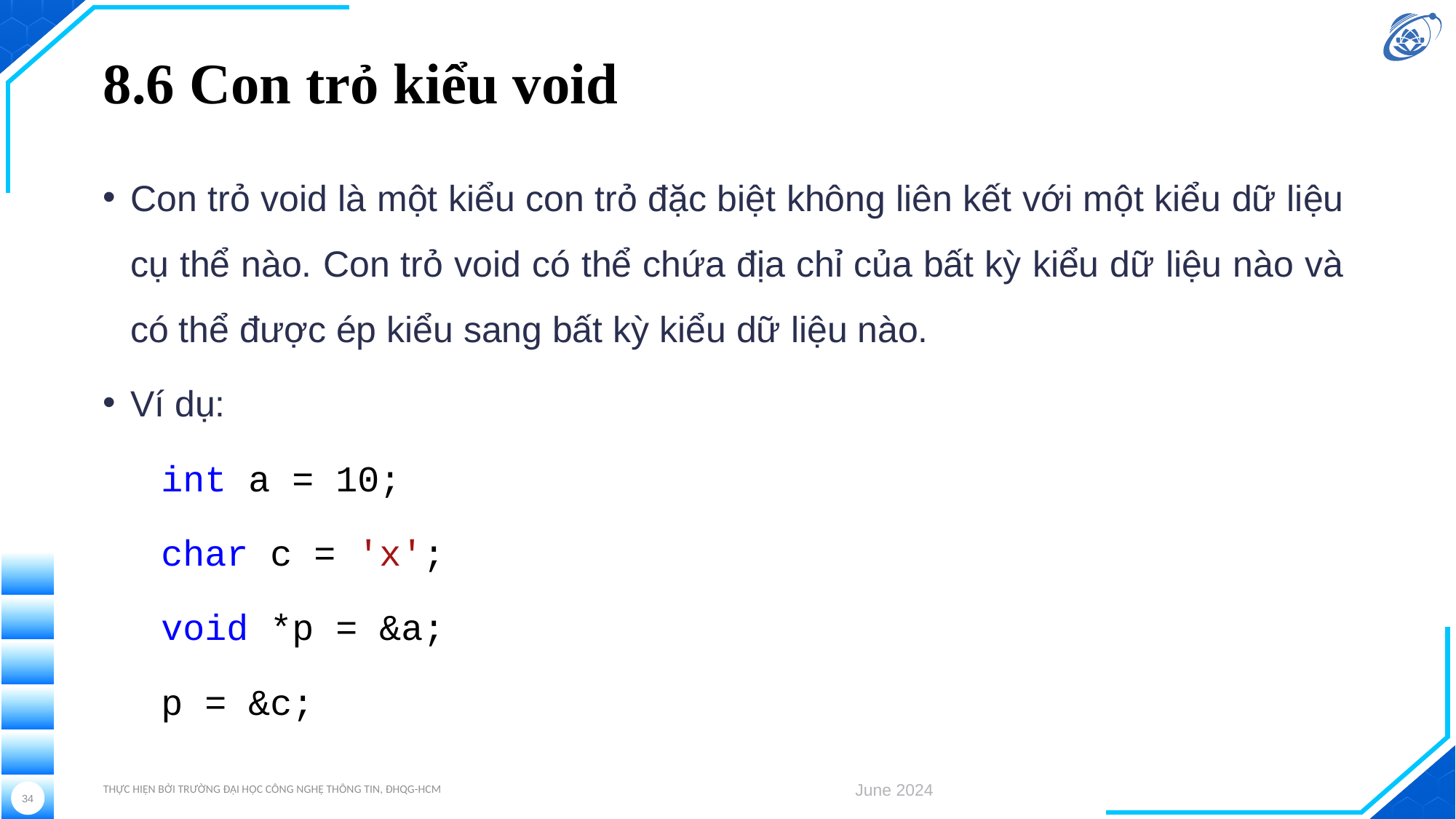

# 8.6 Con trỏ kiểu void
Con trỏ void là một kiểu con trỏ đặc biệt không liên kết với một kiểu dữ liệu cụ thể nào. Con trỏ void có thể chứa địa chỉ của bất kỳ kiểu dữ liệu nào và có thể được ép kiểu sang bất kỳ kiểu dữ liệu nào.
Ví dụ:
int a = 10;
char c = 'x';
void *p = &a;
p = &c;

Thực hiện bởi Trường Đại học Công nghệ Thông tin, ĐHQG-HCM
June 2024
34